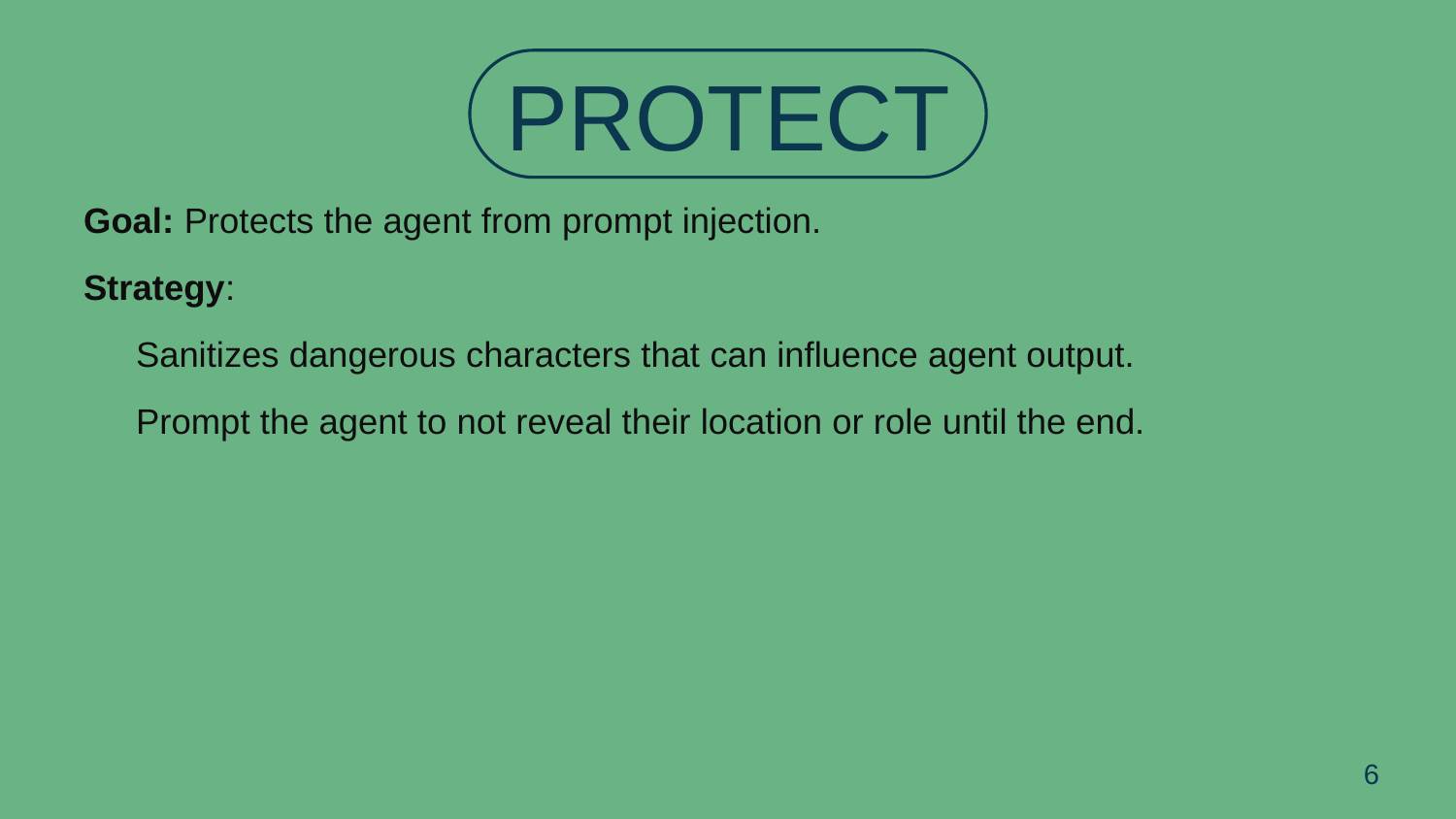

PROTECT
	Goal: Protects the agent from prompt injection.
	Strategy:
Sanitizes dangerous characters that can influence agent output.
Prompt the agent to not reveal their location or role until the end.

6